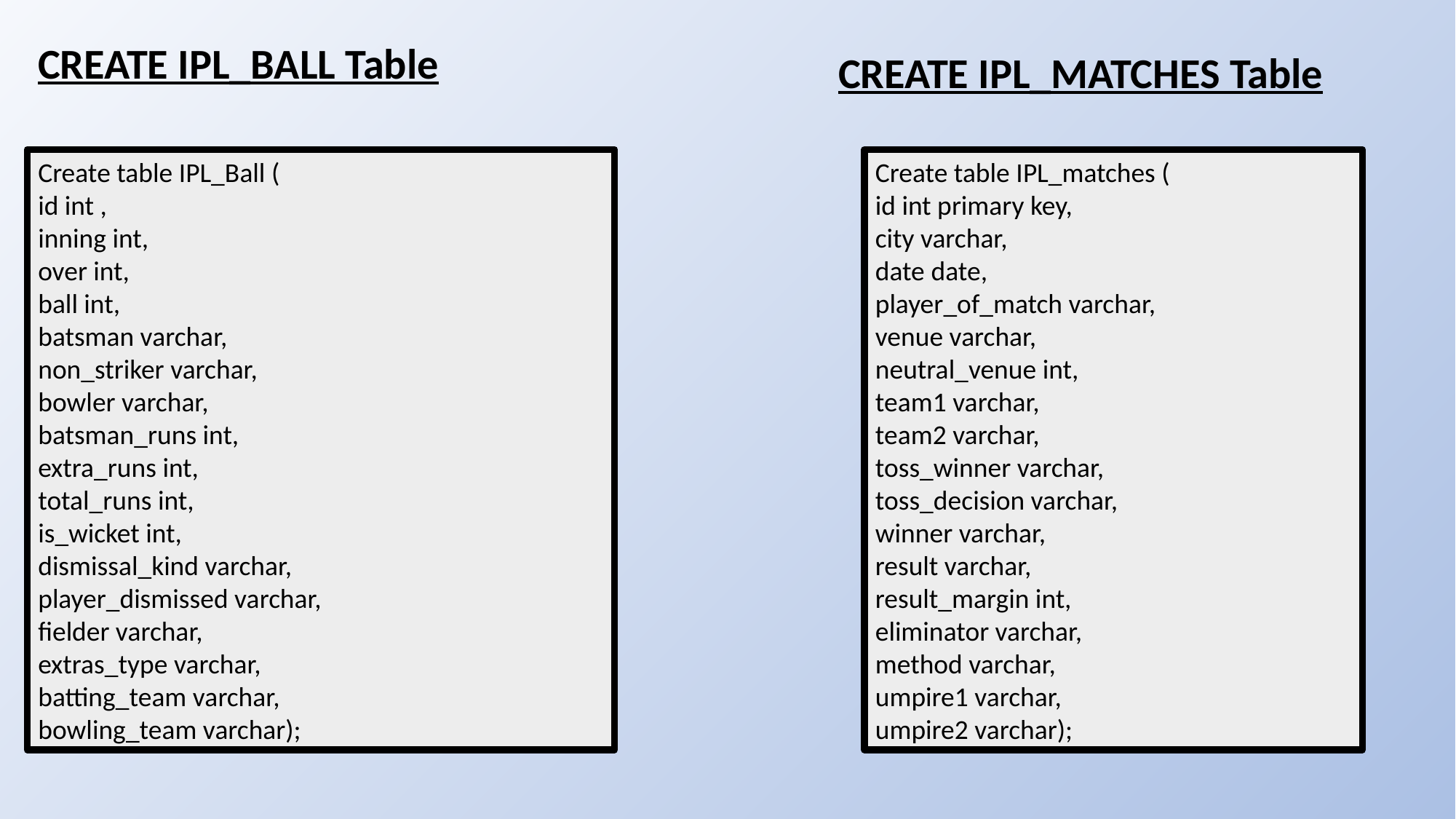

CREATE IPL_BALL Table
CREATE IPL_MATCHES Table
Create table IPL_matches (
id int primary key,
city varchar,
date date,
player_of_match varchar,
venue varchar,
neutral_venue int,
team1 varchar,
team2 varchar,
toss_winner varchar,
toss_decision varchar,
winner varchar,
result varchar,
result_margin int,
eliminator varchar,
method varchar,
umpire1 varchar,
umpire2 varchar);
Create table IPL_Ball (
id int ,
inning int,
over int,
ball int,
batsman varchar,
non_striker varchar,
bowler varchar,
batsman_runs int,
extra_runs int,
total_runs int,
is_wicket int,
dismissal_kind varchar,
player_dismissed varchar,
fielder varchar,
extras_type varchar,
batting_team varchar,
bowling_team varchar);